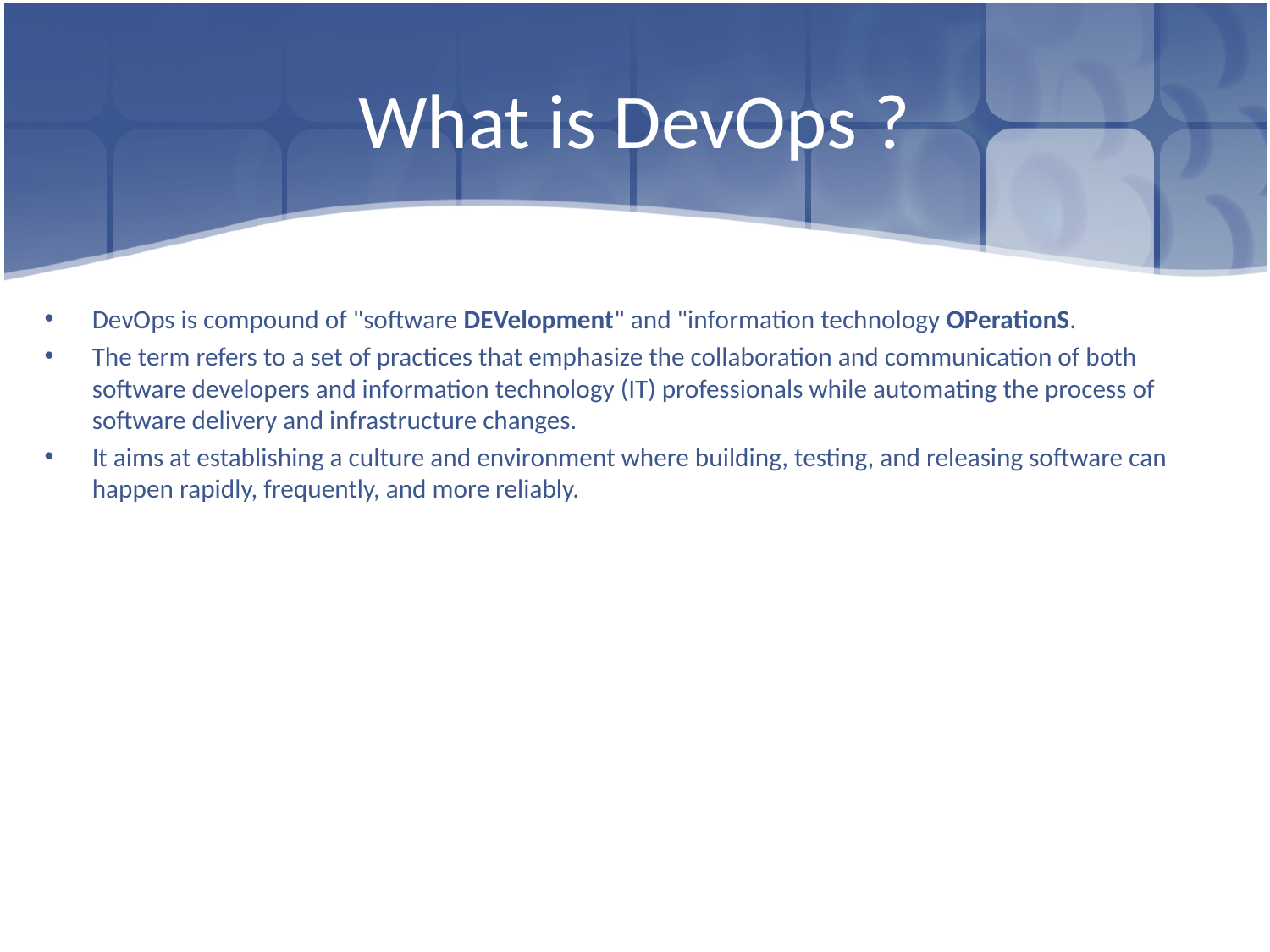

# What is DevOps ?
DevOps is compound of "software DEVelopment" and "information technology OPerationS.
The term refers to a set of practices that emphasize the collaboration and communication of both software developers and information technology (IT) professionals while automating the process of software delivery and infrastructure changes.
It aims at establishing a culture and environment where building, testing, and releasing software can happen rapidly, frequently, and more reliably.